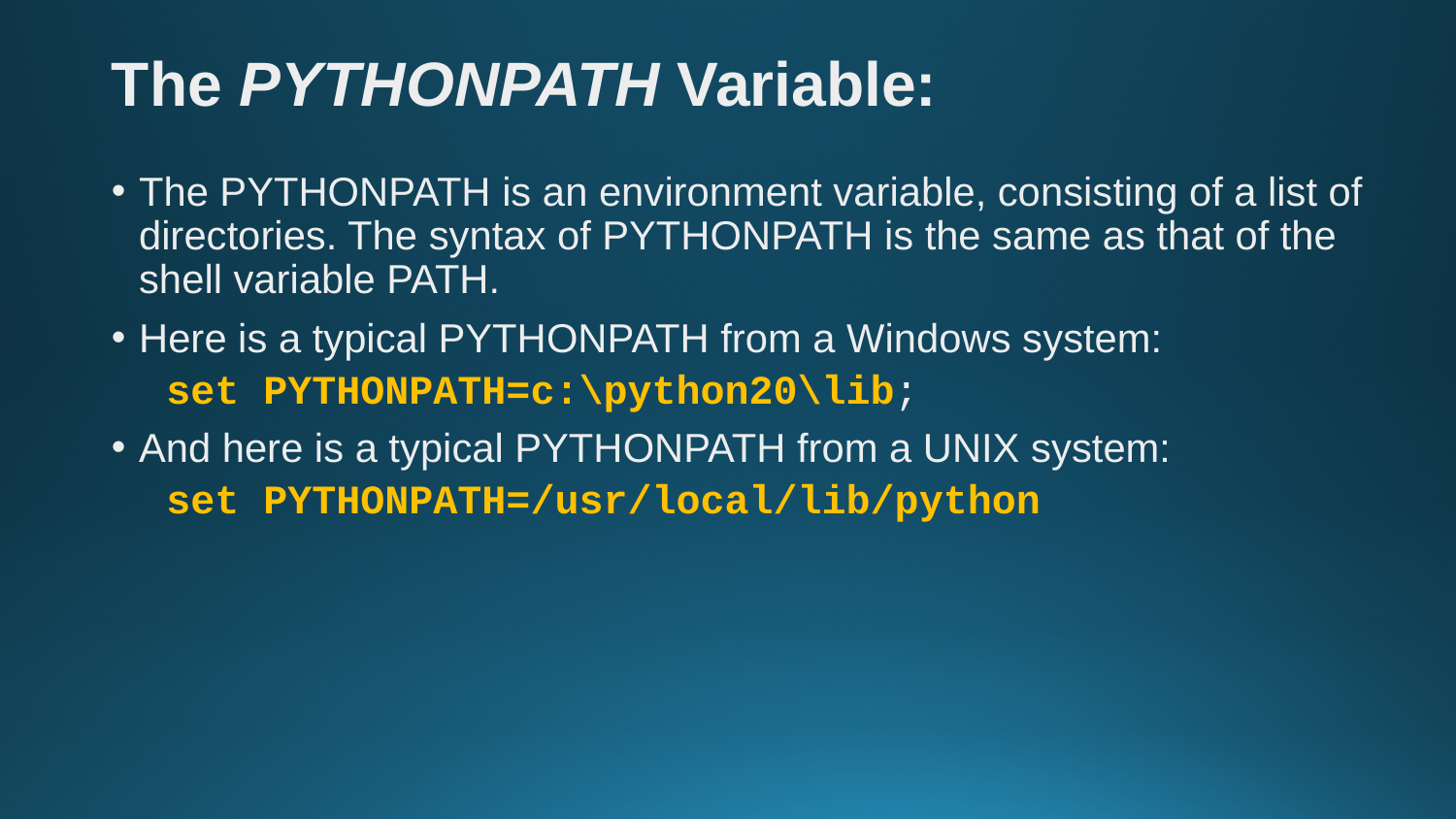

# The PYTHONPATH Variable:
The PYTHONPATH is an environment variable, consisting of a list of directories. The syntax of PYTHONPATH is the same as that of the shell variable PATH.
Here is a typical PYTHONPATH from a Windows system:
set PYTHONPATH=c:\python20\lib;
And here is a typical PYTHONPATH from a UNIX system:
set PYTHONPATH=/usr/local/lib/python